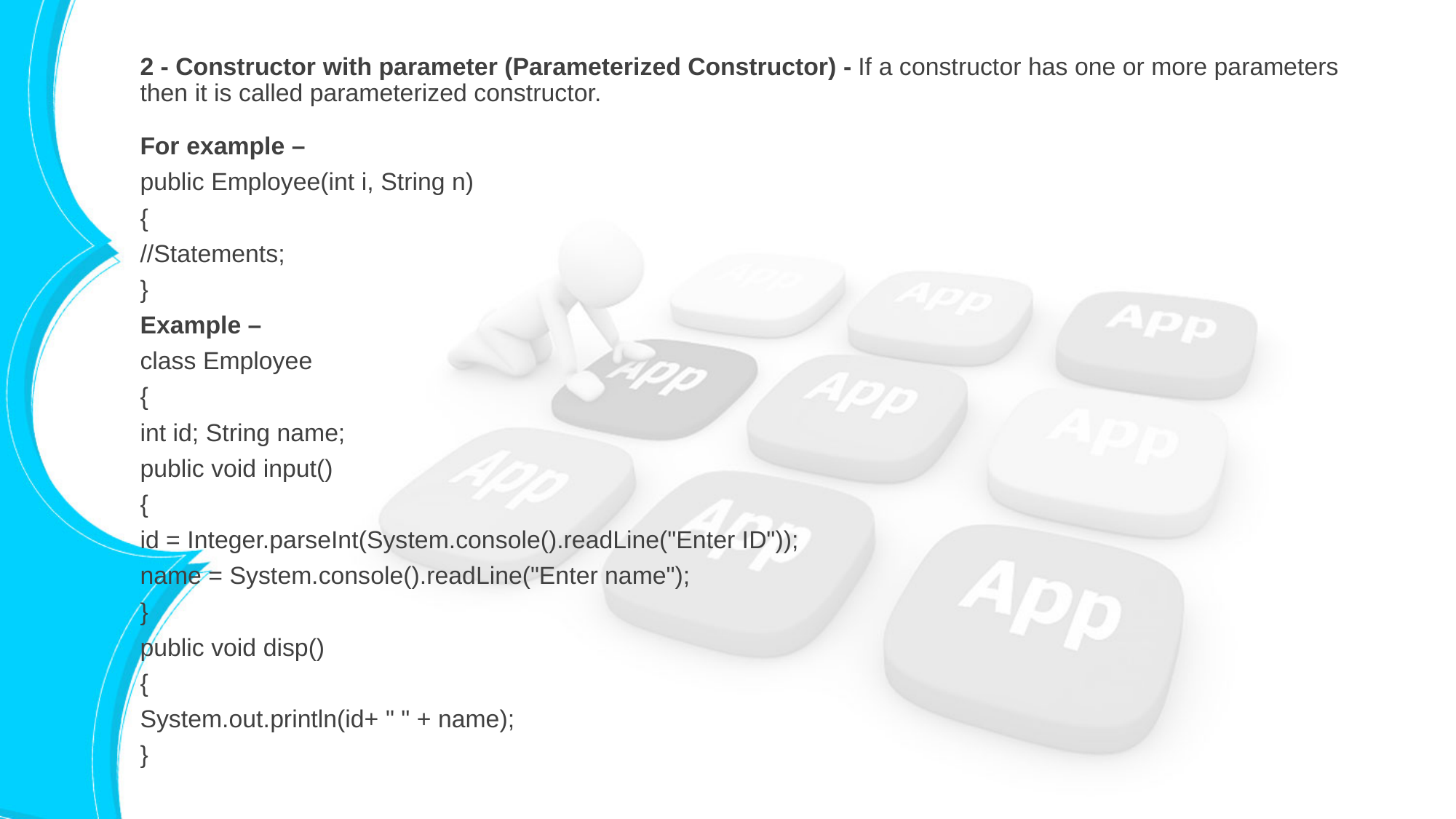

2 - Constructor with parameter (Parameterized Constructor) - If a constructor has one or more parameters then it is called parameterized constructor.
For example –
public Employee(int i, String n)
{
//Statements;
}
Example –
class Employee
{
int id; String name;
public void input()
{
id = Integer.parseInt(System.console().readLine("Enter ID"));
name = System.console().readLine("Enter name");
}
public void disp()
{
System.out.println(id+ " " + name);
}